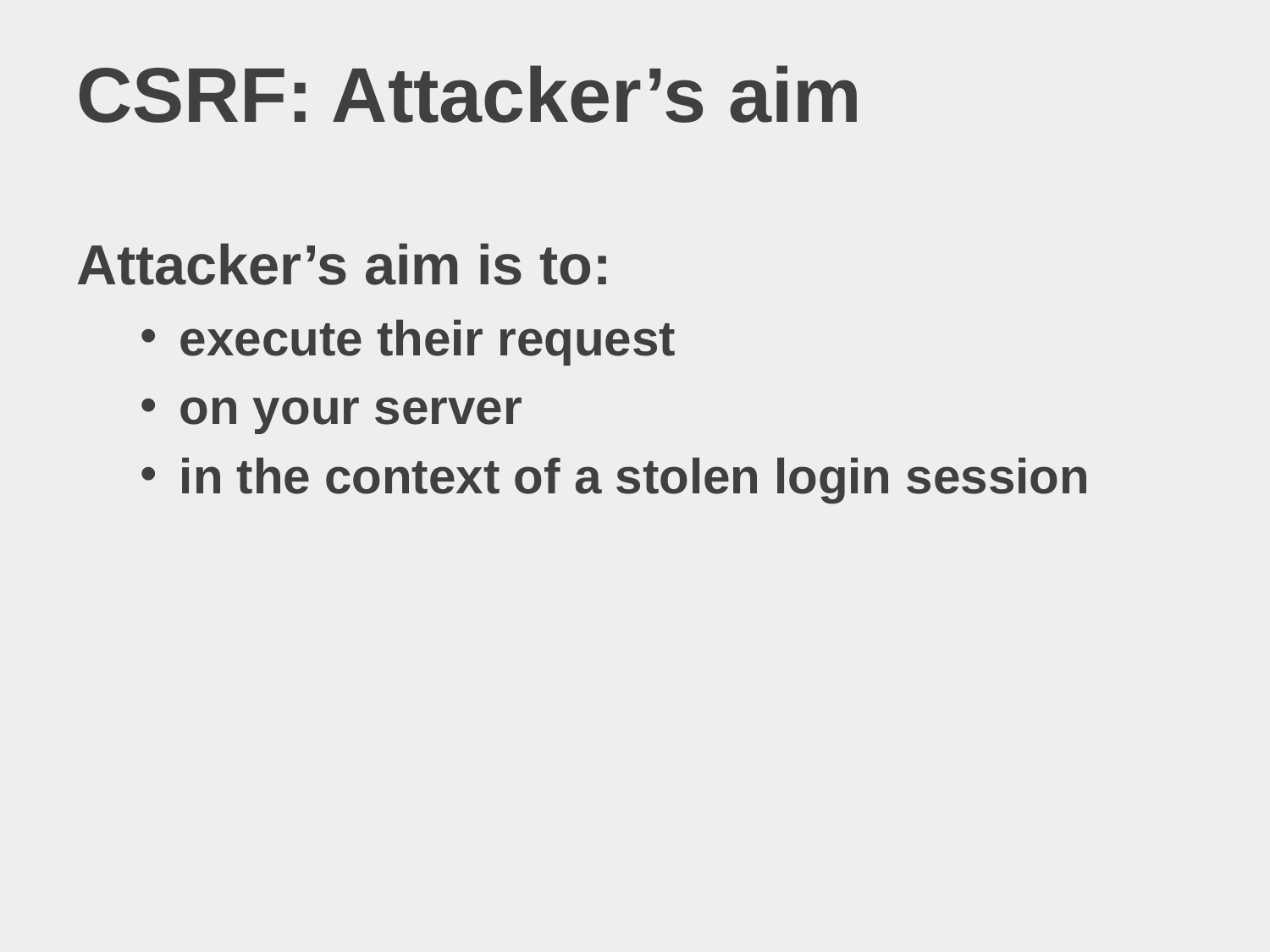

# CSRF: Attacker’s aim
Attacker’s aim is to:
execute their request
on your server
in the context of a stolen login session